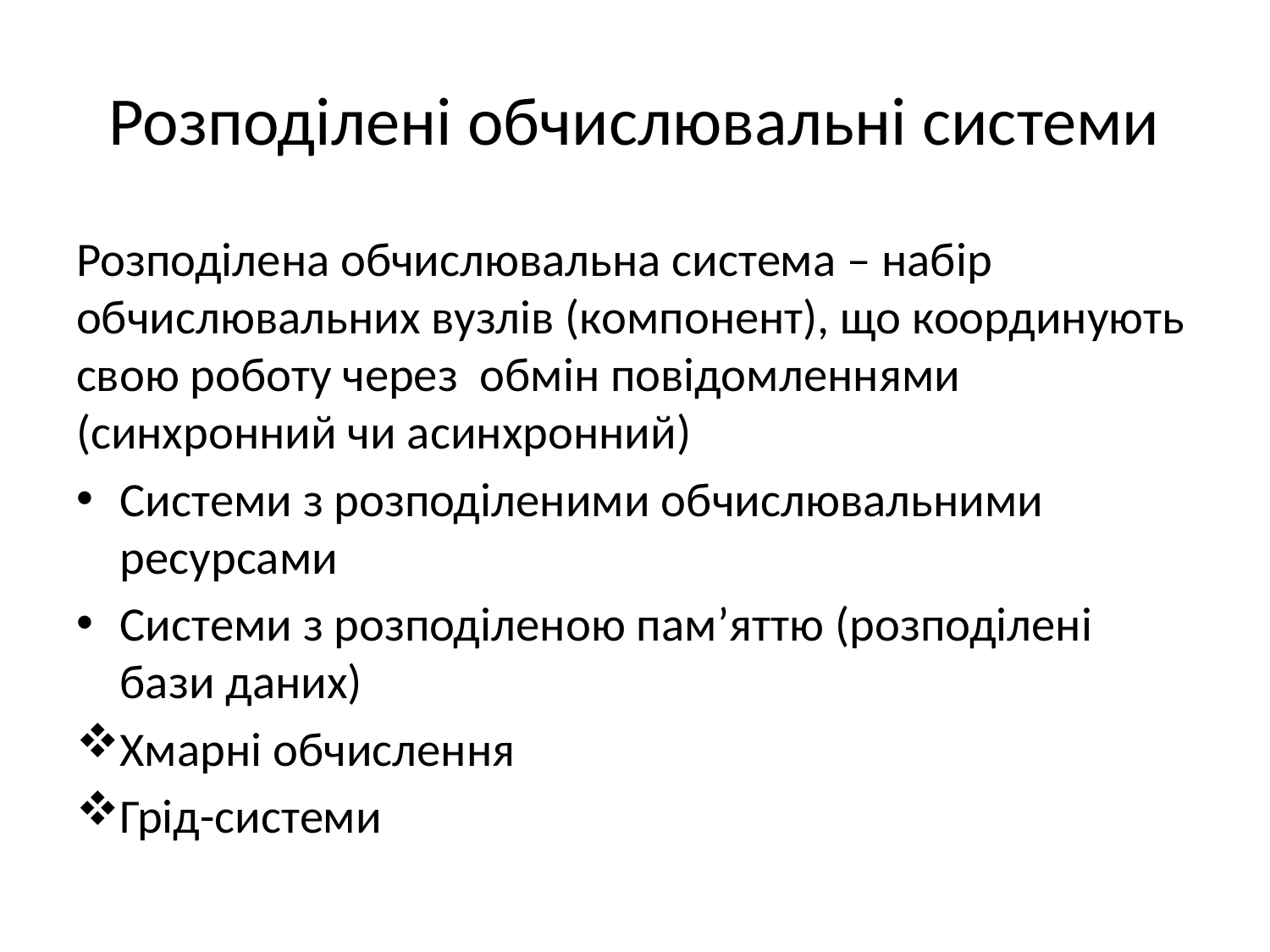

# Розподілені обчислювальні системи
Розподілена обчислювальна система – набір обчислювальних вузлів (компонент), що координують свою роботу через  обмін повідомленнями (синхронний чи асинхронний)
Системи з розподіленими обчислювальними ресурсами
Системи з розподіленою пам’яттю (розподілені бази даних)
Хмарні обчислення
Грід-системи